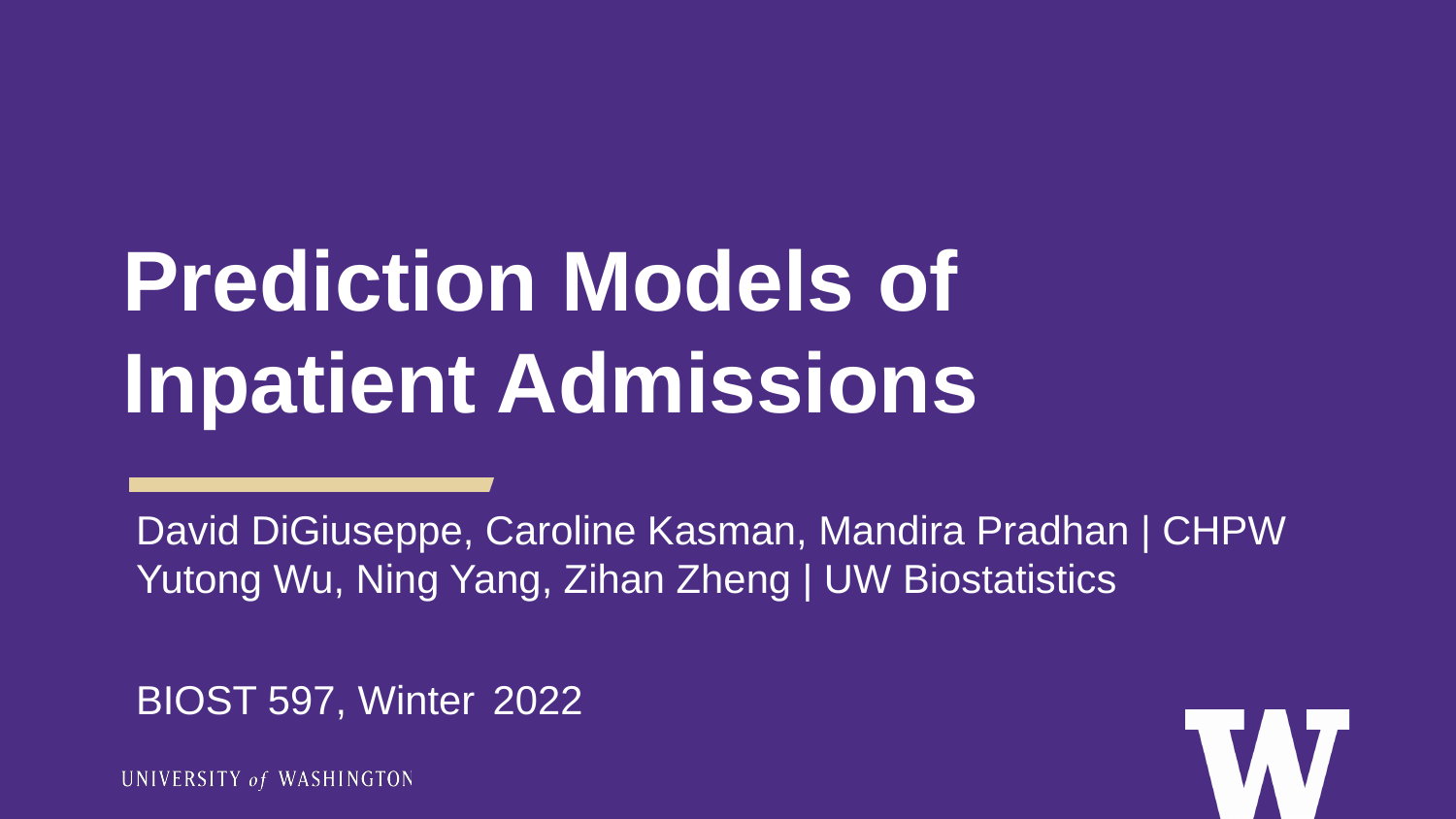

# Prediction Models of Inpatient Admissions

David DiGiuseppe, Caroline Kasman, Mandira Pradhan | CHPW
Yutong Wu, Ning Yang, Zihan Zheng | UW Biostatistics

BIOST 597, Winter  2022